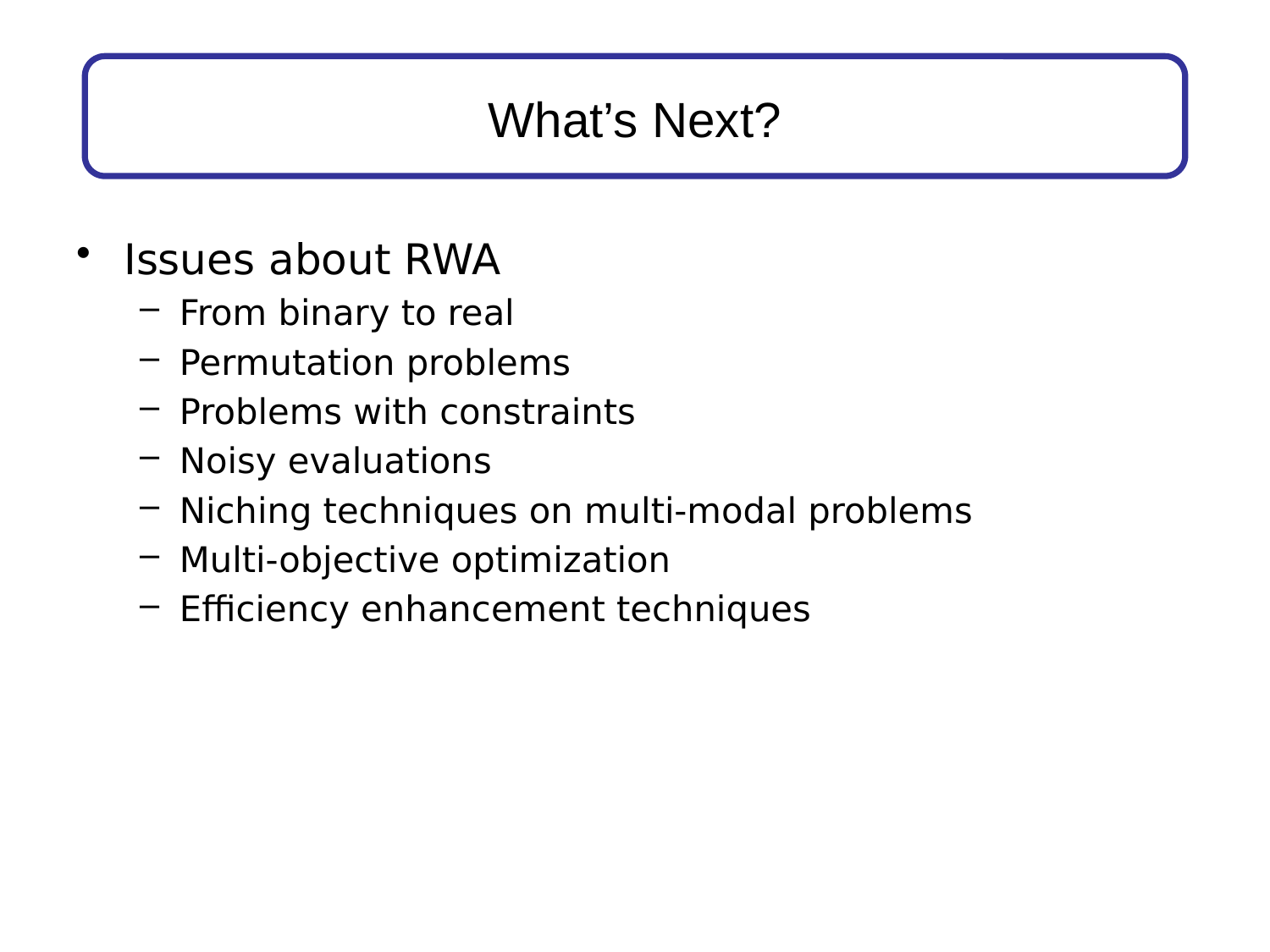

# What’s Next?
Issues about RWA
From binary to real
Permutation problems
Problems with constraints
Noisy evaluations
Niching techniques on multi-modal problems
Multi-objective optimization
Efficiency enhancement techniques